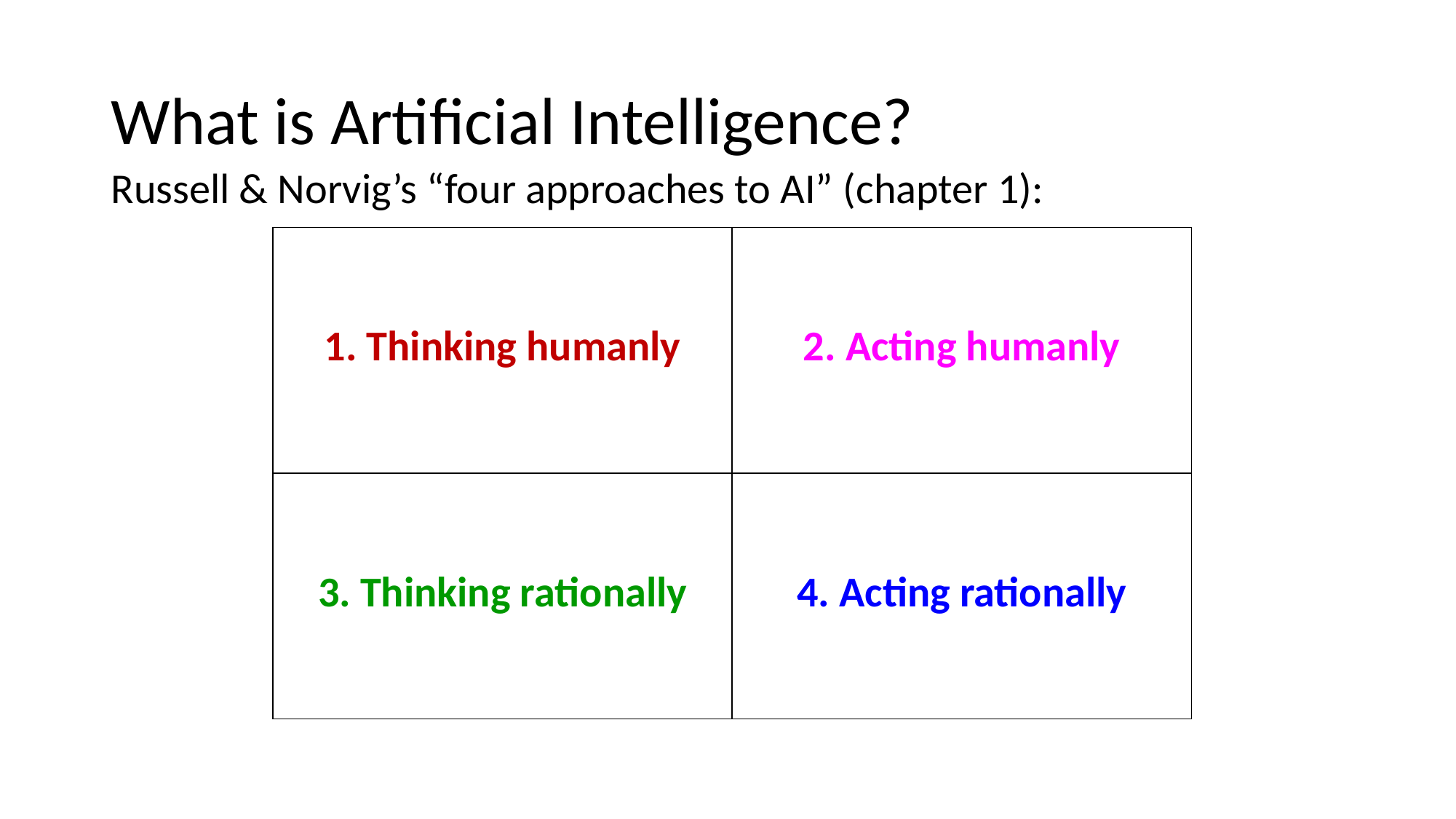

# What is Artificial Intelligence?
Russell & Norvig’s “four approaches to AI” (chapter 1):

| 1. Thinking humanly | 2. Acting humanly |
| --- | --- |
| 3. Thinking rationally | 4. Acting rationally |